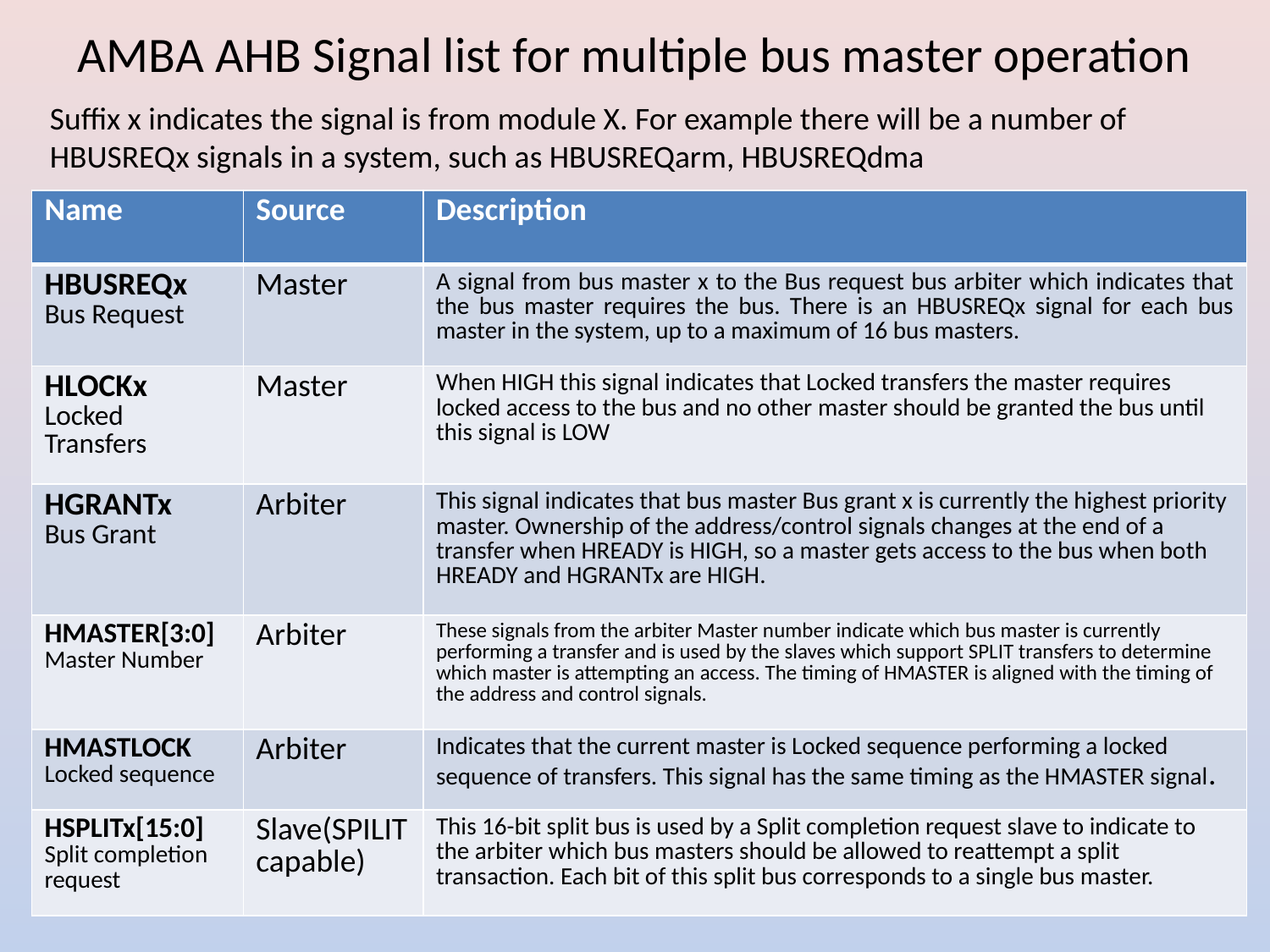

AMBA AHB Signal list for multiple bus master operation
Suffix x indicates the signal is from module X. For example there will be a number of
HBUSREQx signals in a system, such as HBUSREQarm, HBUSREQdma
| Name | Source | Description |
| --- | --- | --- |
| HBUSREQx Bus Request | Master | A signal from bus master x to the Bus request bus arbiter which indicates that the bus master requires the bus. There is an HBUSREQx signal for each bus master in the system, up to a maximum of 16 bus masters. |
| HLOCKx Locked Transfers | Master | When HIGH this signal indicates that Locked transfers the master requires locked access to the bus and no other master should be granted the bus until this signal is LOW |
| HGRANTx Bus Grant | Arbiter | This signal indicates that bus master Bus grant x is currently the highest priority master. Ownership of the address/control signals changes at the end of a transfer when HREADY is HIGH, so a master gets access to the bus when both HREADY and HGRANTx are HIGH. |
| HMASTER[3:0] Master Number | Arbiter | These signals from the arbiter Master number indicate which bus master is currently performing a transfer and is used by the slaves which support SPLIT transfers to determine which master is attempting an access. The timing of HMASTER is aligned with the timing of the address and control signals. |
| HMASTLOCK Locked sequence | Arbiter | Indicates that the current master is Locked sequence performing a locked sequence of transfers. This signal has the same timing as the HMASTER signal. |
| HSPLITx[15:0] Split completion request | Slave(SPILIT capable) | This 16-bit split bus is used by a Split completion request slave to indicate to the arbiter which bus masters should be allowed to reattempt a split transaction. Each bit of this split bus corresponds to a single bus master. |